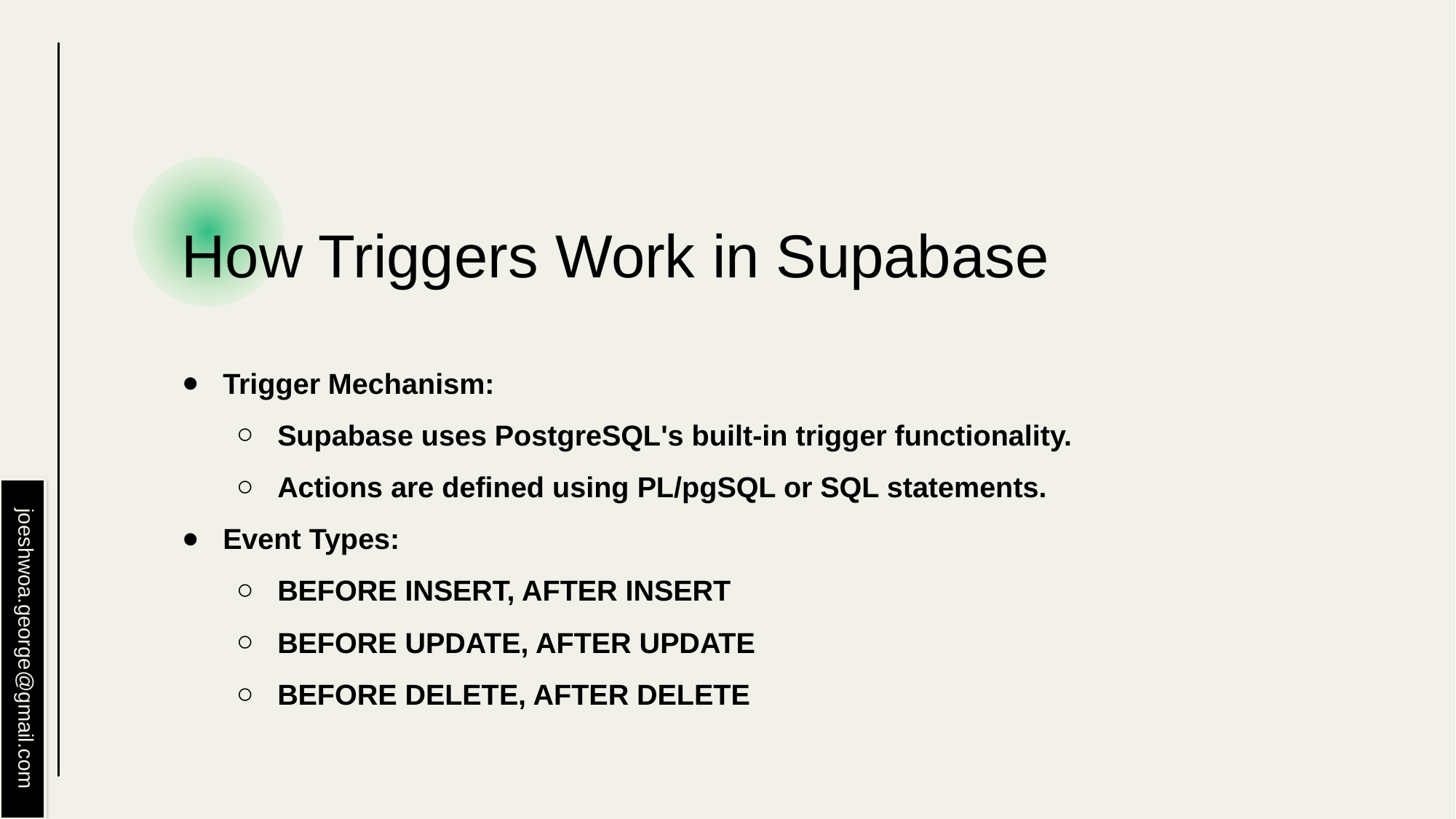

# How Triggers Work in Supabase
Trigger Mechanism:
Supabase uses PostgreSQL's built-in trigger functionality.
Actions are defined using PL/pgSQL or SQL statements.
Event Types:
BEFORE INSERT, AFTER INSERT
BEFORE UPDATE, AFTER UPDATE
BEFORE DELETE, AFTER DELETE
joeshwoa.george@gmail.com